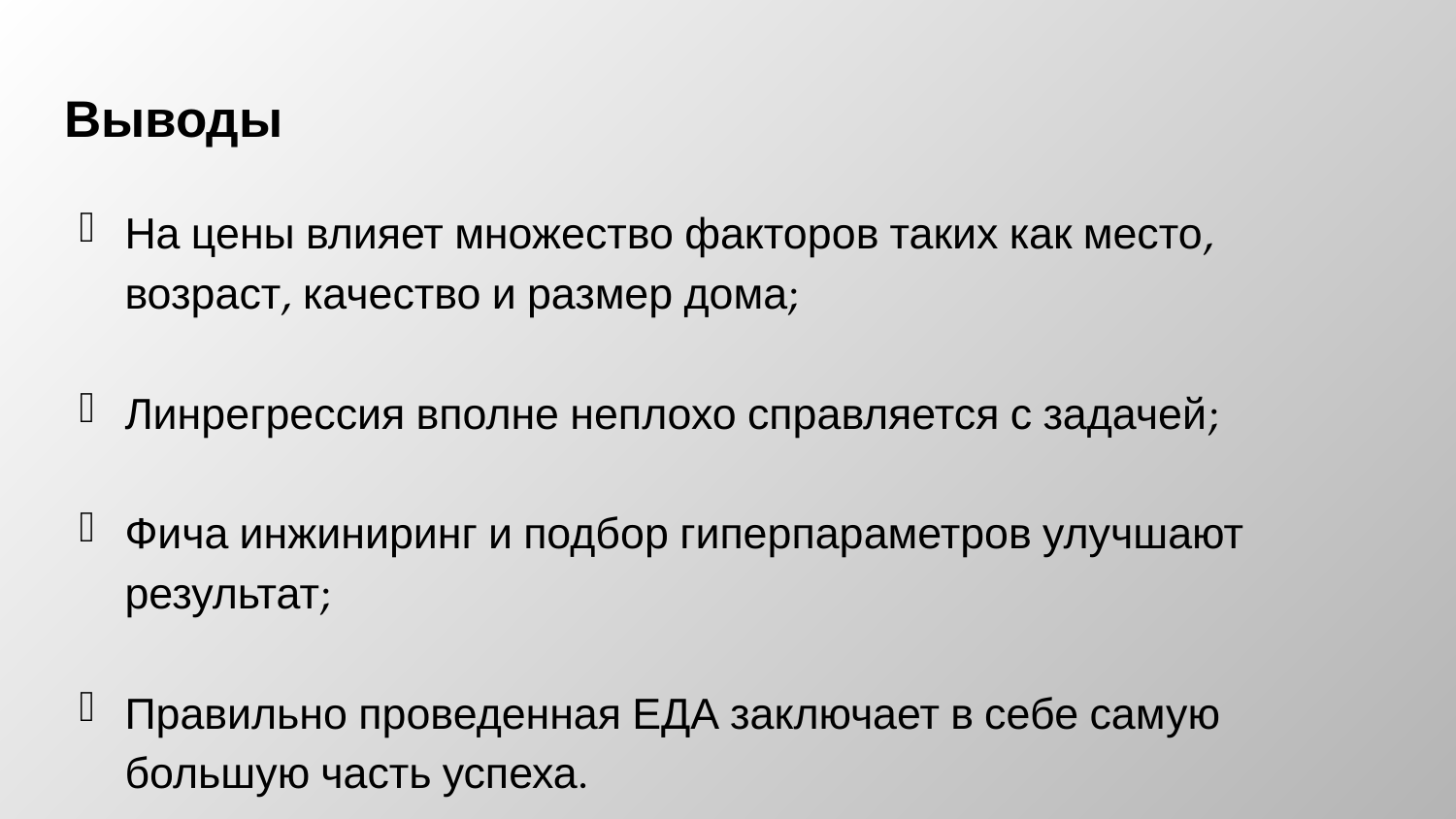

# Выводы
На цены влияет множество факторов таких как место, возраст, качество и размер дома;

Линрегрессия вполне неплохо справляется с задачей;

Фича инжиниринг и подбор гиперпараметров улучшают результат;

Правильно проведенная ЕДА заключает в себе самую большую часть успеха.